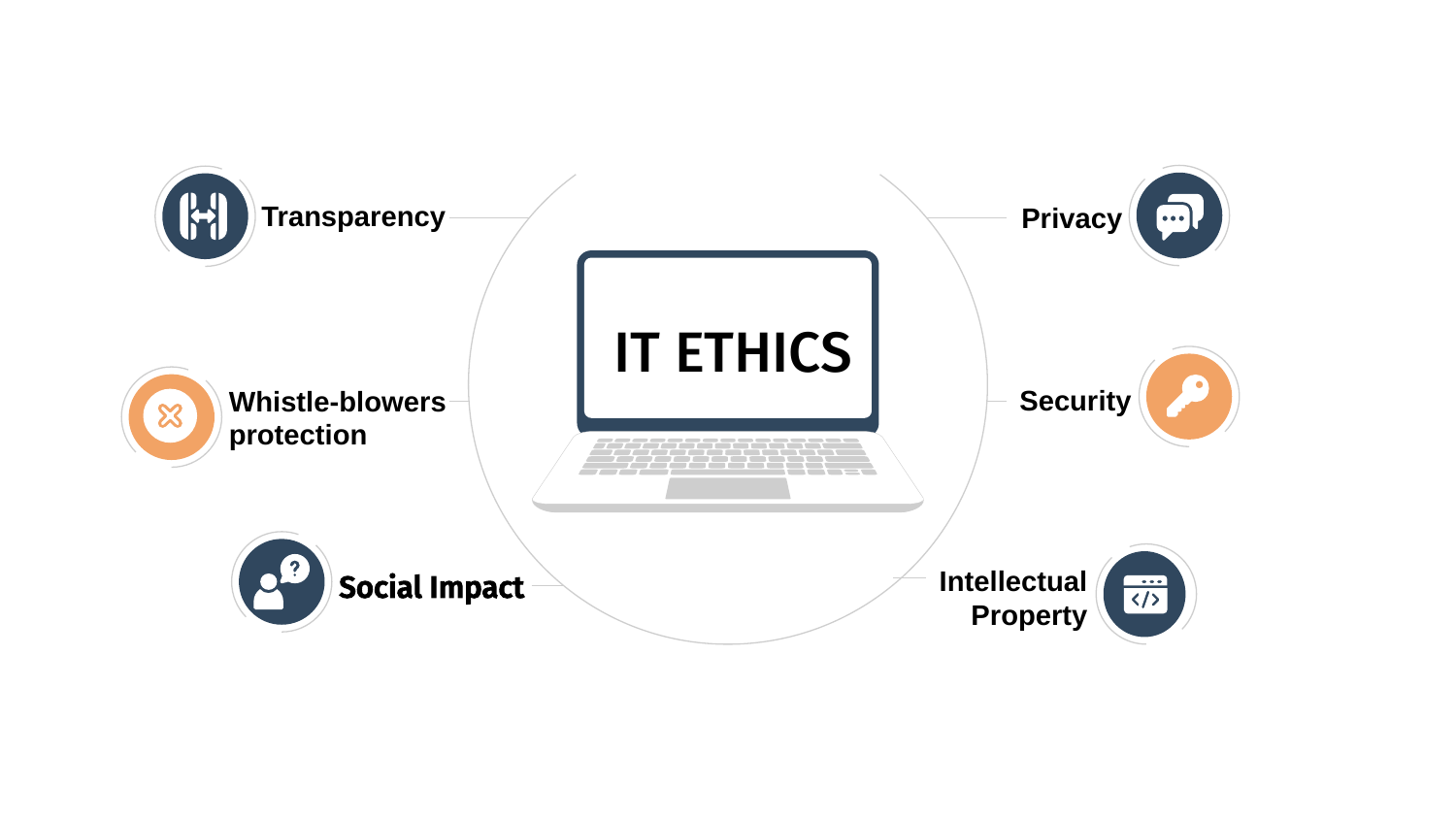

Transparency
Privacy

IT ETHICS

Security

Whistle-blowers protection

Social Impact
Intellectual
 Property